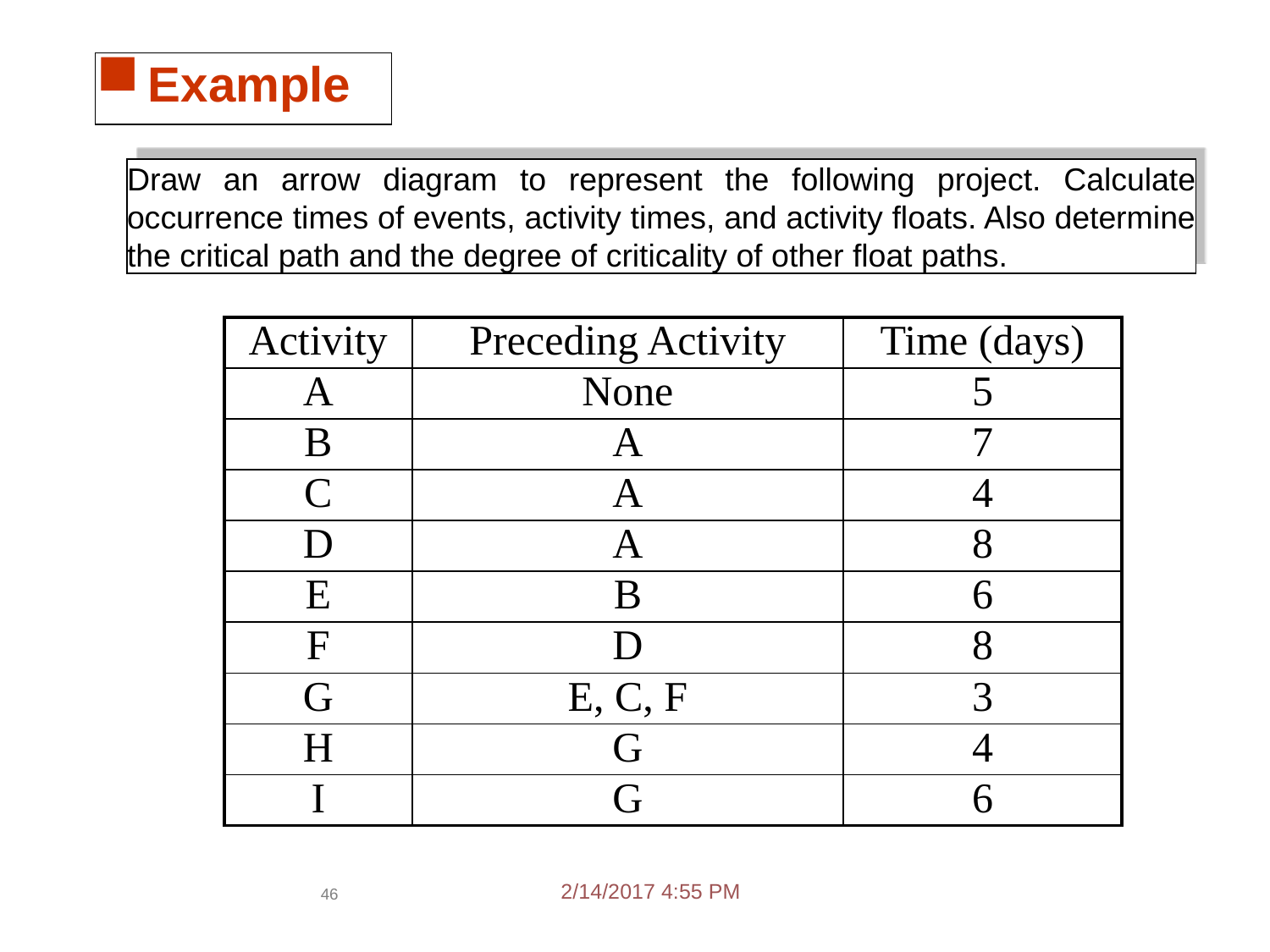

Example
Draw an arrow diagram to represent the following project. Calculate occurrence times of events, activity times, and activity floats. Also determine the critical path and the degree of criticality of other float paths.
| Activity | Preceding Activity | Time (days) |
| --- | --- | --- |
| A | None | 5 |
| B | A | 7 |
| C | A | 4 |
| D | A | 8 |
| E | B | 6 |
| F | D | 8 |
| G | E, C, F | 3 |
| H | G | 4 |
| I | G | 6 |

2/14/2017 4:55 PM
46